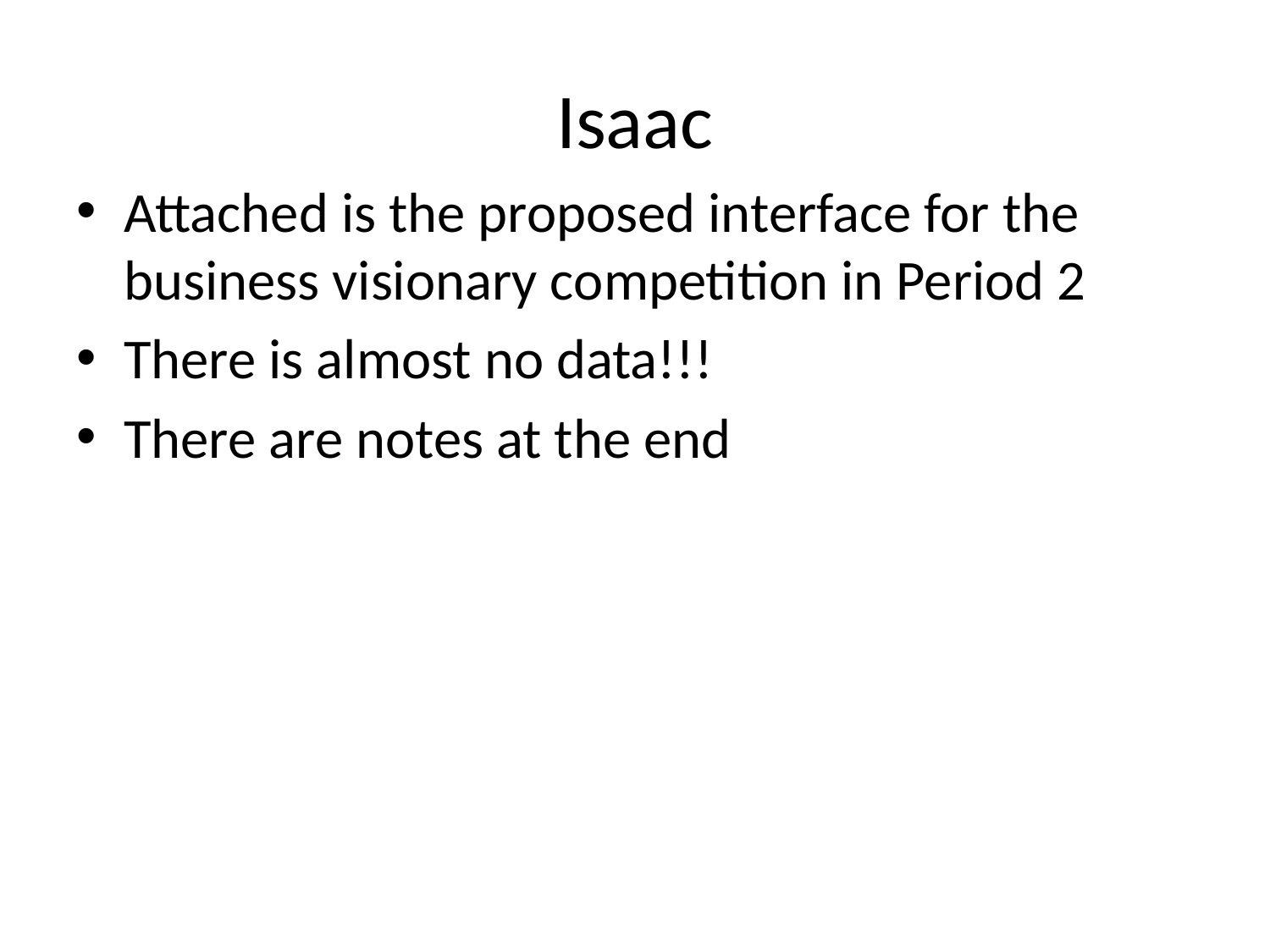

# Isaac
Attached is the proposed interface for the business visionary competition in Period 2
There is almost no data!!!
There are notes at the end